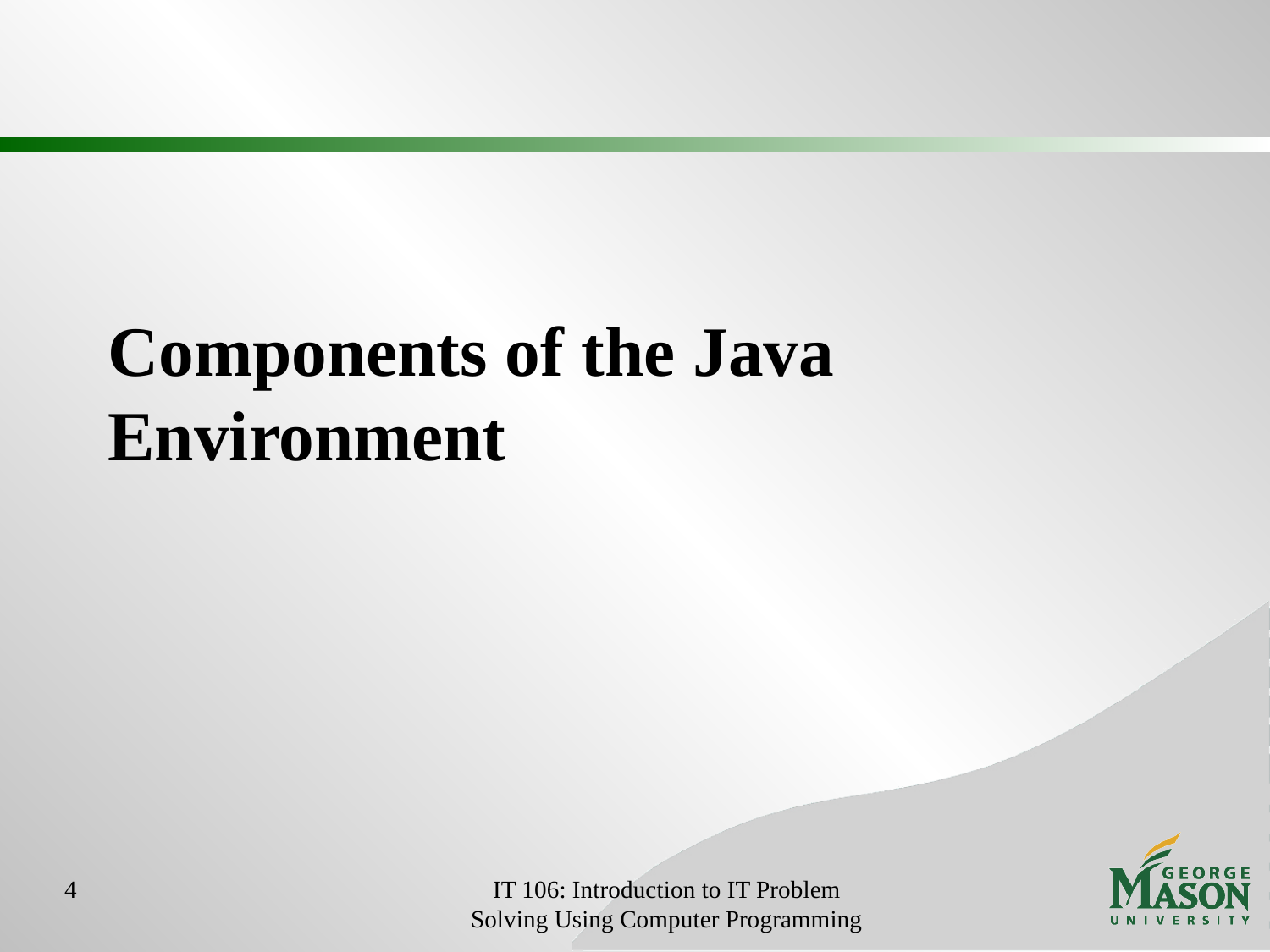

# Components of the Java Environment
4
IT 106: Introduction to IT Problem Solving Using Computer Programming